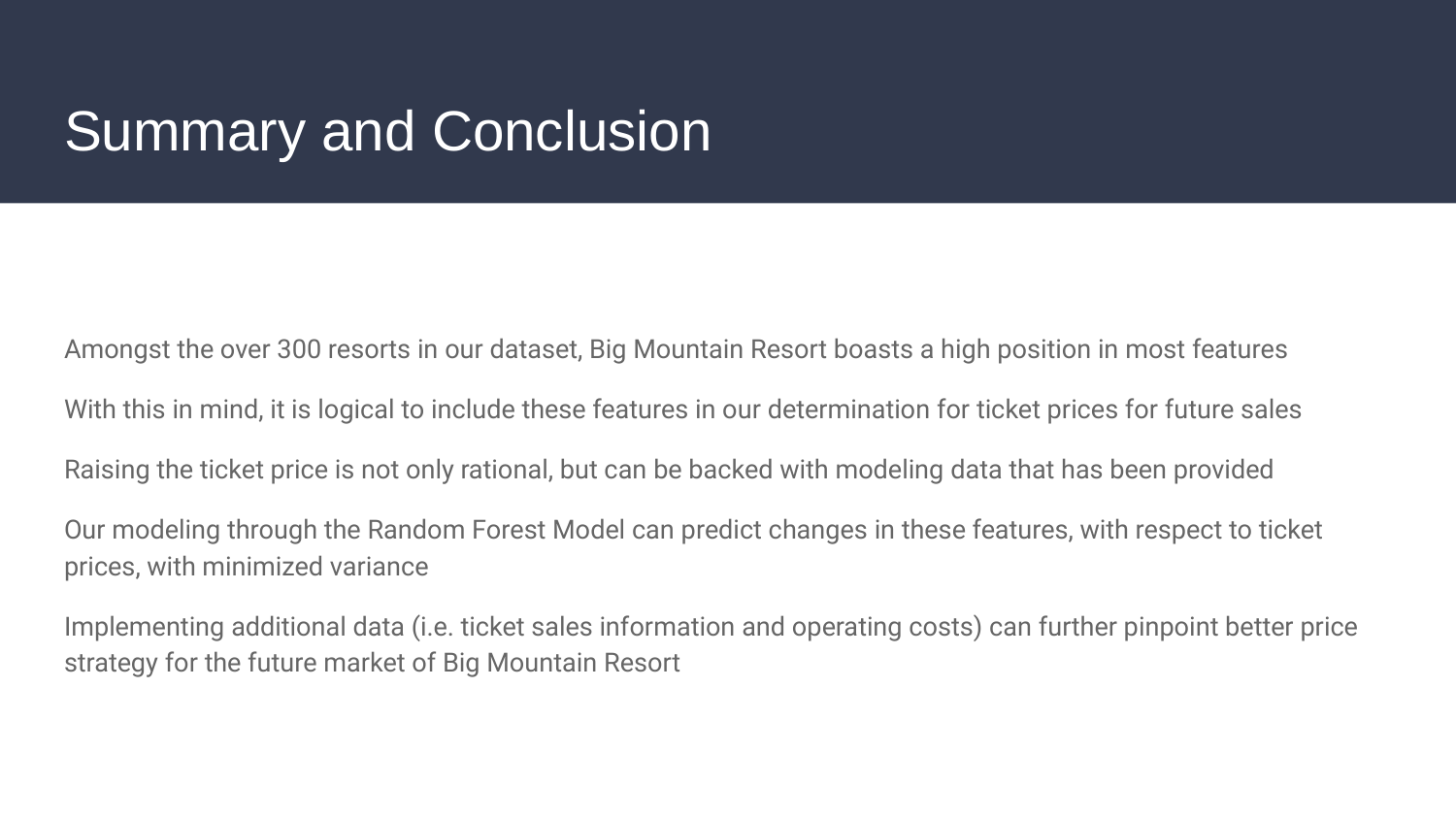

# Summary and Conclusion

Amongst the over 300 resorts in our dataset, Big Mountain Resort boasts a high position in most features
With this in mind, it is logical to include these features in our determination for ticket prices for future sales
Raising the ticket price is not only rational, but can be backed with modeling data that has been provided
Our modeling through the Random Forest Model can predict changes in these features, with respect to ticket prices, with minimized variance
Implementing additional data (i.e. ticket sales information and operating costs) can further pinpoint better price strategy for the future market of Big Mountain Resort